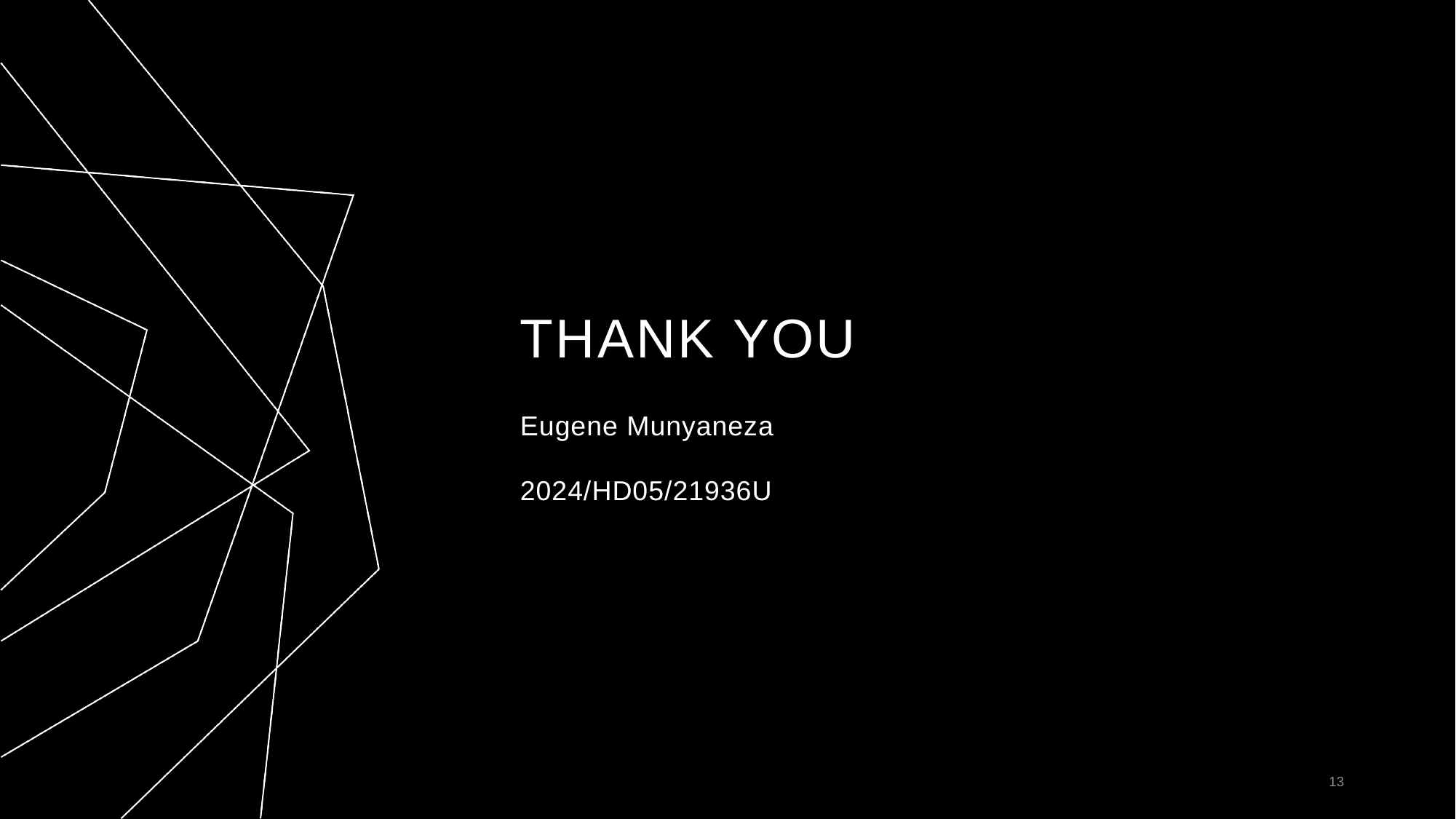

# THANK YOU
Eugene Munyaneza
2024/HD05/21936U
13